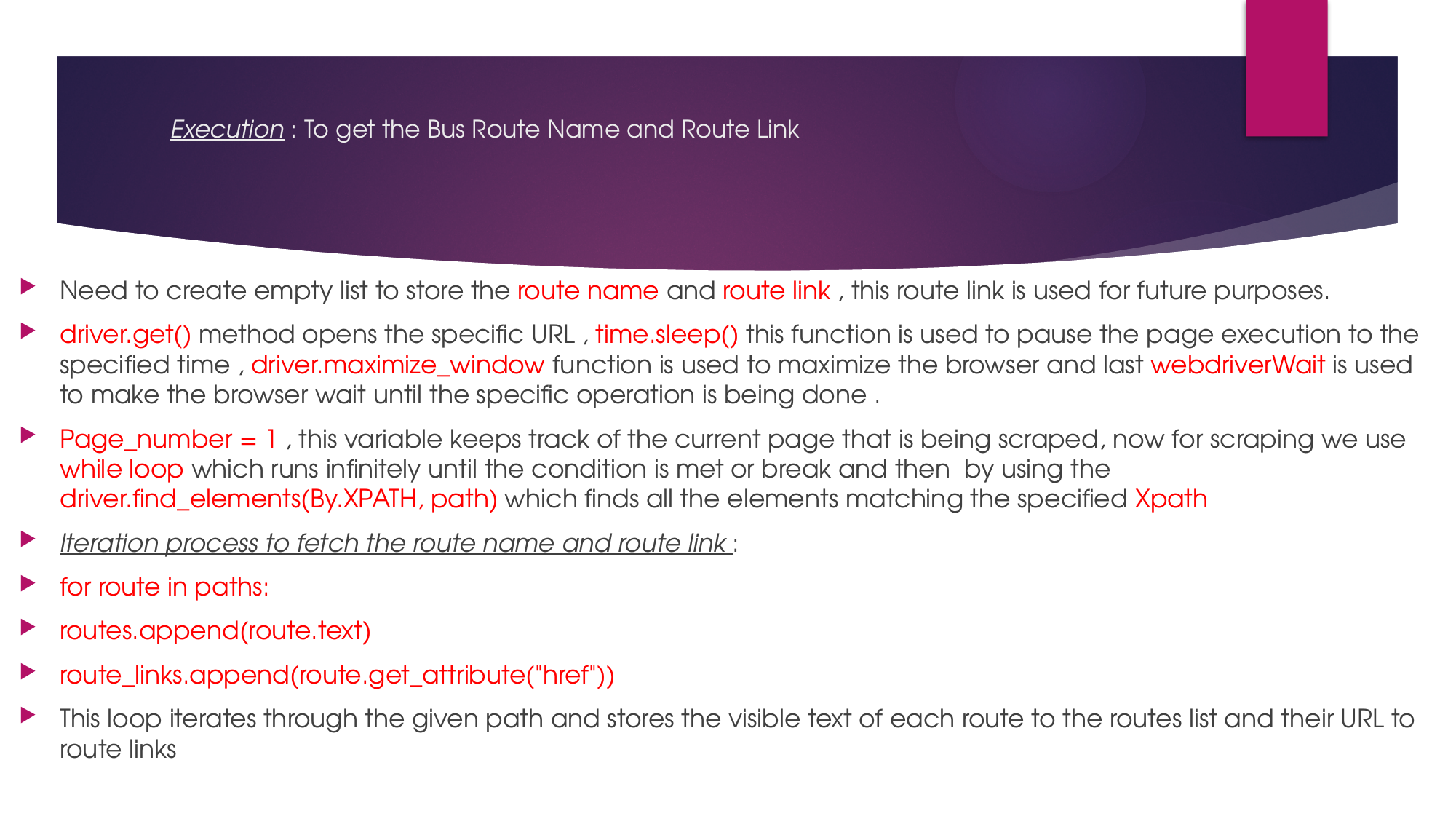

# Execution : To get the Bus Route Name and Route Link
Need to create empty list to store the route name and route link , this route link is used for future purposes.
driver.get() method opens the specific URL , time.sleep() this function is used to pause the page execution to the specified time , driver.maximize_window function is used to maximize the browser and last webdriverWait is used to make the browser wait until the specific operation is being done .
Page_number = 1 , this variable keeps track of the current page that is being scraped, now for scraping we use while loop which runs infinitely until the condition is met or break and then  by using the  driver.find_elements(By.XPATH, path) which finds all the elements matching the specified Xpath
Iteration process to fetch the route name and route link :
for route in paths:
routes.append(route.text)
route_links.append(route.get_attribute("href"))
This loop iterates through the given path and stores the visible text of each route to the routes list and their URL to route links